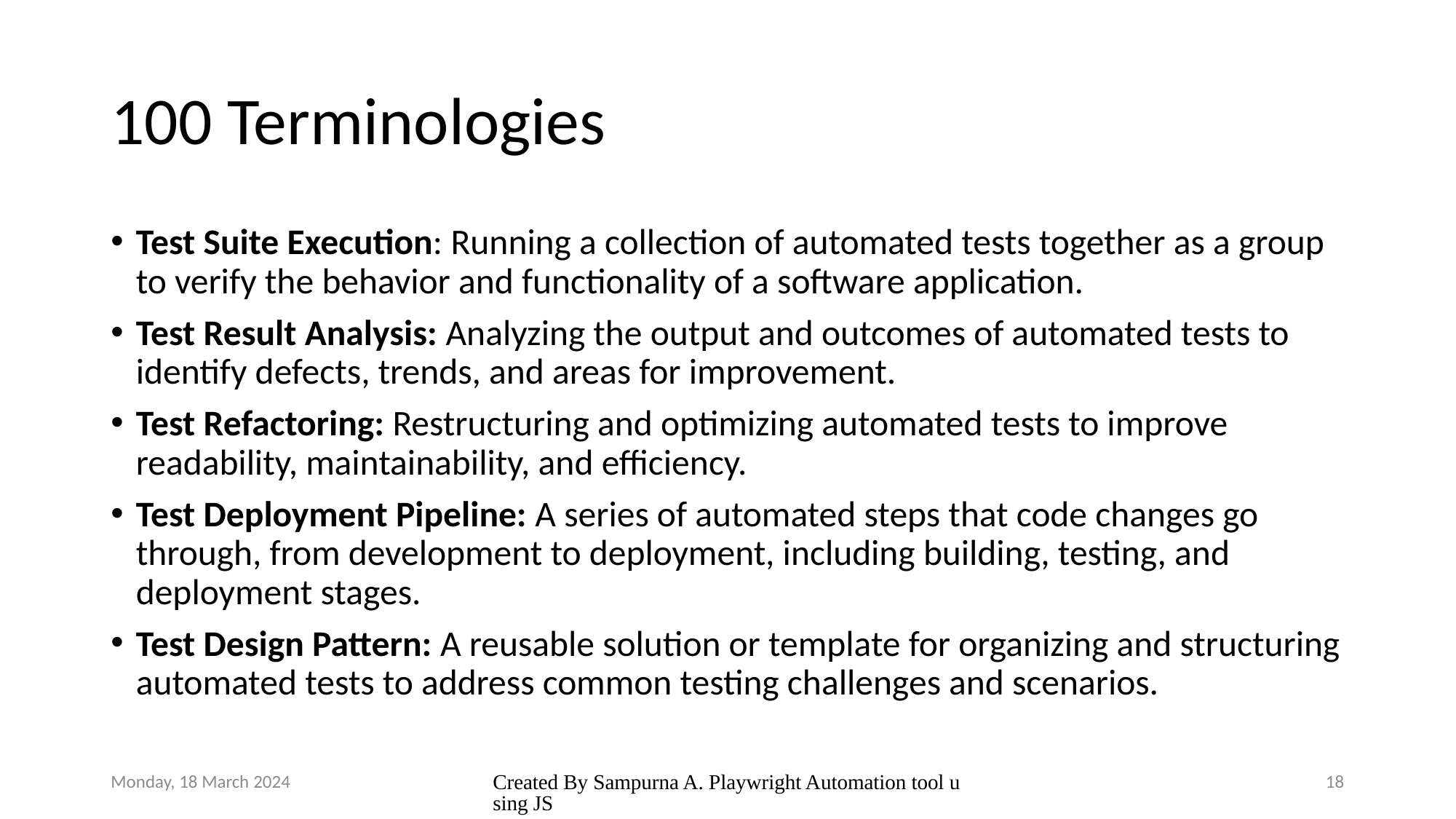

# 100 Terminologies
Test Suite Execution: Running a collection of automated tests together as a group to verify the behavior and functionality of a software application.
Test Result Analysis: Analyzing the output and outcomes of automated tests to identify defects, trends, and areas for improvement.
Test Refactoring: Restructuring and optimizing automated tests to improve readability, maintainability, and efficiency.
Test Deployment Pipeline: A series of automated steps that code changes go through, from development to deployment, including building, testing, and deployment stages.
Test Design Pattern: A reusable solution or template for organizing and structuring automated tests to address common testing challenges and scenarios.

Monday, 18 March 2024
Created By Sampurna A. Playwright Automation tool using JS
18